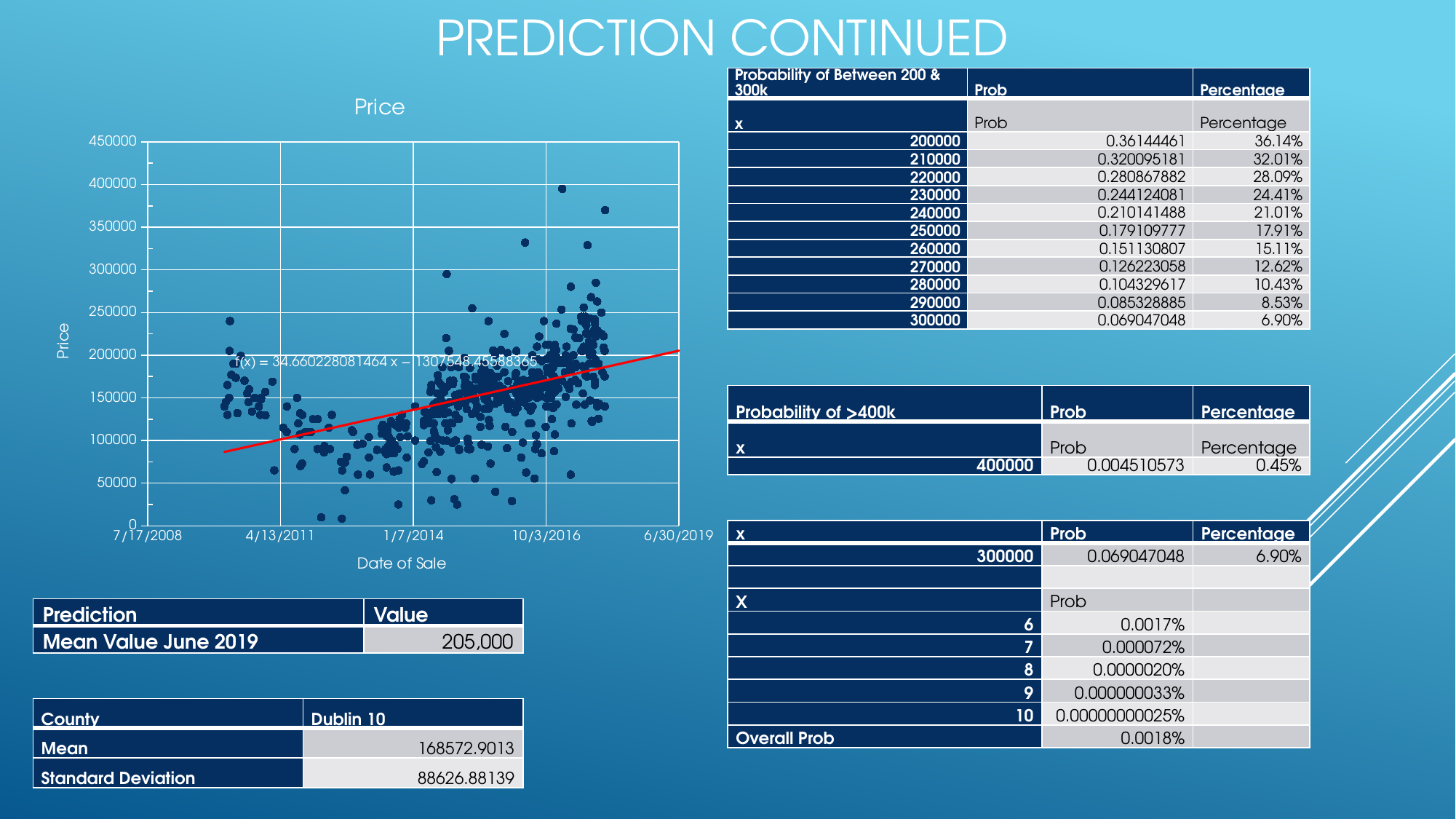

# Prediction continued
| Probability of Between 200 & 300k | Prob | Percentage |
| --- | --- | --- |
| x | Prob | Percentage |
| 200000 | 0.36144461 | 36.14% |
| 210000 | 0.320095181 | 32.01% |
| 220000 | 0.280867882 | 28.09% |
| 230000 | 0.244124081 | 24.41% |
| 240000 | 0.210141488 | 21.01% |
| 250000 | 0.179109777 | 17.91% |
| 260000 | 0.151130807 | 15.11% |
| 270000 | 0.126223058 | 12.62% |
| 280000 | 0.104329617 | 10.43% |
| 290000 | 0.085328885 | 8.53% |
| 300000 | 0.069047048 | 6.90% |

### Chart:

| Category | Price |
|---|---|
| Probability of >400k | Prob | Percentage |
| --- | --- | --- |
| x | Prob | Percentage |
| 400000 | 0.004510573 | 0.45% |
| x | Prob | Percentage |
| --- | --- | --- |
| 300000 | 0.069047048 | 6.90% |
|  |  |  |
| X | Prob |  |
| 6 | 0.0017% |  |
| 7 | 0.000072% |  |
| 8 | 0.0000020% |  |
| 9 | 0.000000033% |  |
| 10 | 0.00000000025% |  |
| Overall Prob | 0.0018% |  |
| Prediction | Value |
| --- | --- |
| Mean Value June 2019 | 205,000 |
| County | Dublin 10 |
| --- | --- |
| Mean | 168572.9013 |
| Standard Deviation | 88626.88139 |